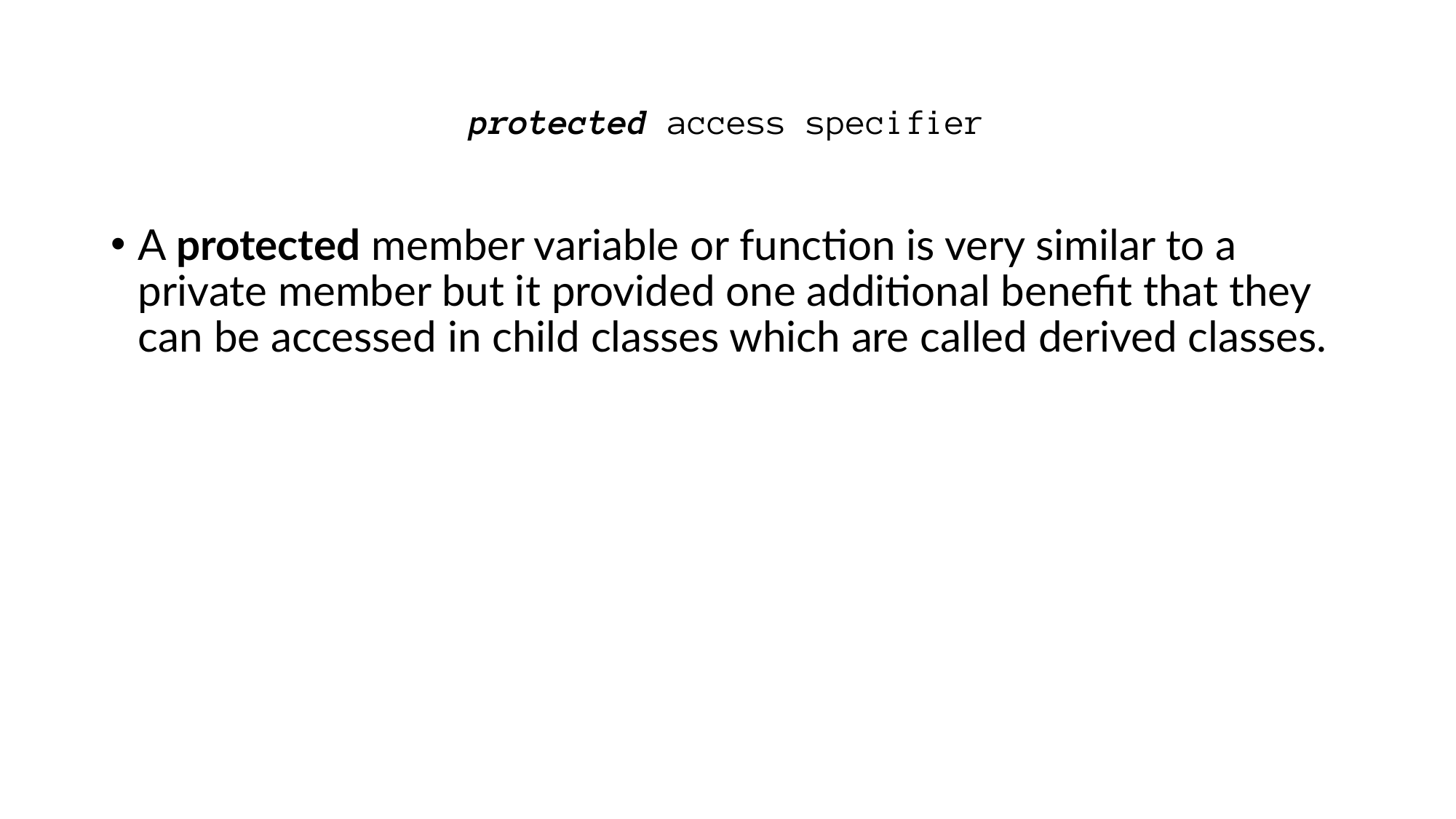

# protected access specifier
A protected member variable or function is very similar to a private member but it provided one additional benefit that they can be accessed in child classes which are called derived classes.